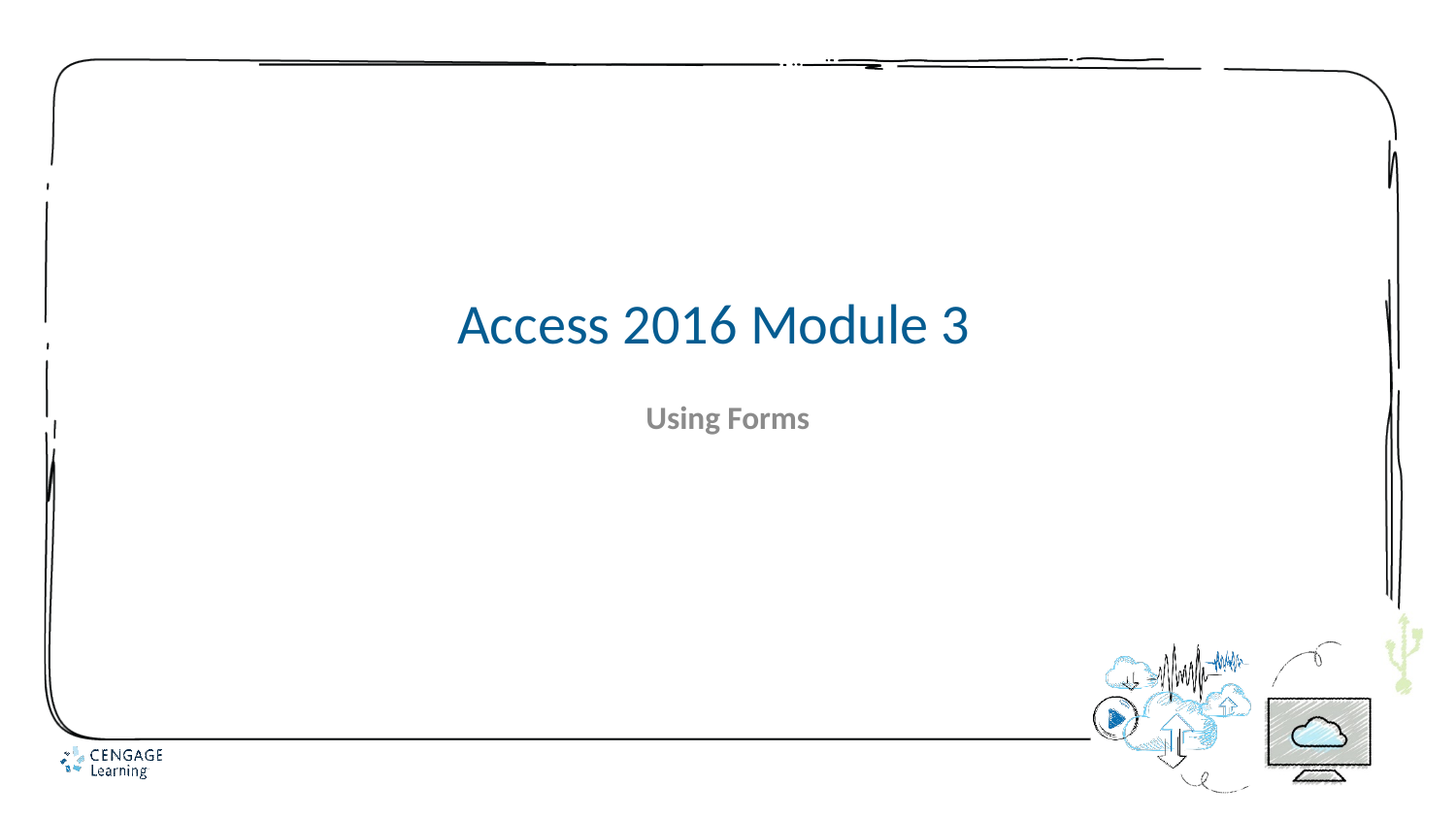

# Access 2016 Module 3
Using Forms